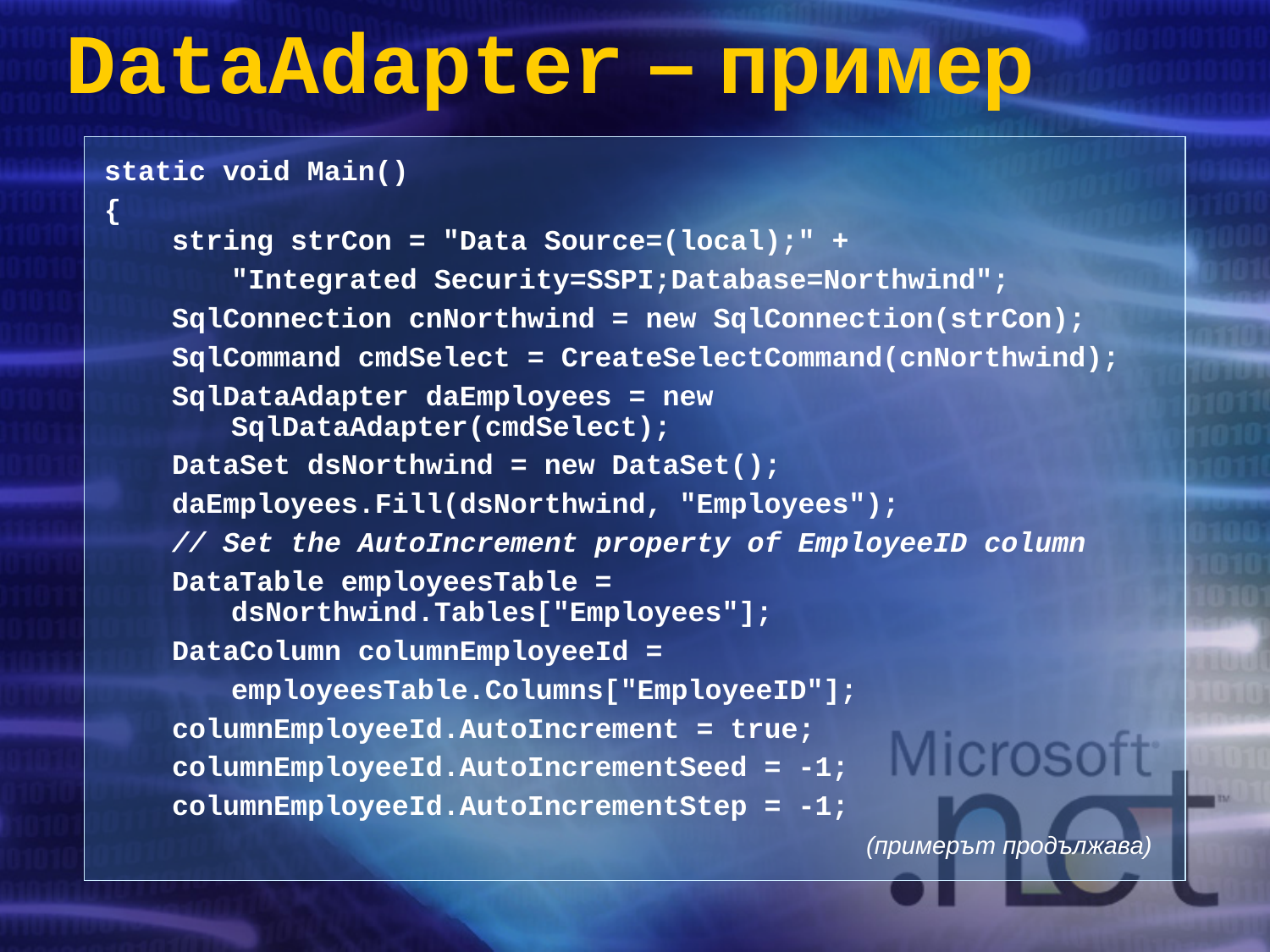

# DataAdapter – пример
static void Main()
{
    string strCon = "Data Source=(local);" +
	"Integrated Security=SSPI;Database=Northwind";
    SqlConnection cnNorthwind = new SqlConnection(strCon);
    SqlCommand cmdSelect = CreateSelectCommand(cnNorthwind);
    SqlDataAdapter daEmployees = new   				SqlDataAdapter(cmdSelect);
    DataSet dsNorthwind = new DataSet();
    daEmployees.Fill(dsNorthwind, "Employees");
    // Set the AutoIncrement property of EmployeeID column
    DataTable employeesTable = 					dsNorthwind.Tables["Employees"];
    DataColumn columnEmployeeId =
	employeesTable.Columns["EmployeeID"];
    columnEmployeeId.AutoIncrement = true;
    columnEmployeeId.AutoIncrementSeed = -1;
    columnEmployeeId.AutoIncrementStep = -1;
				               (примерът продължава)